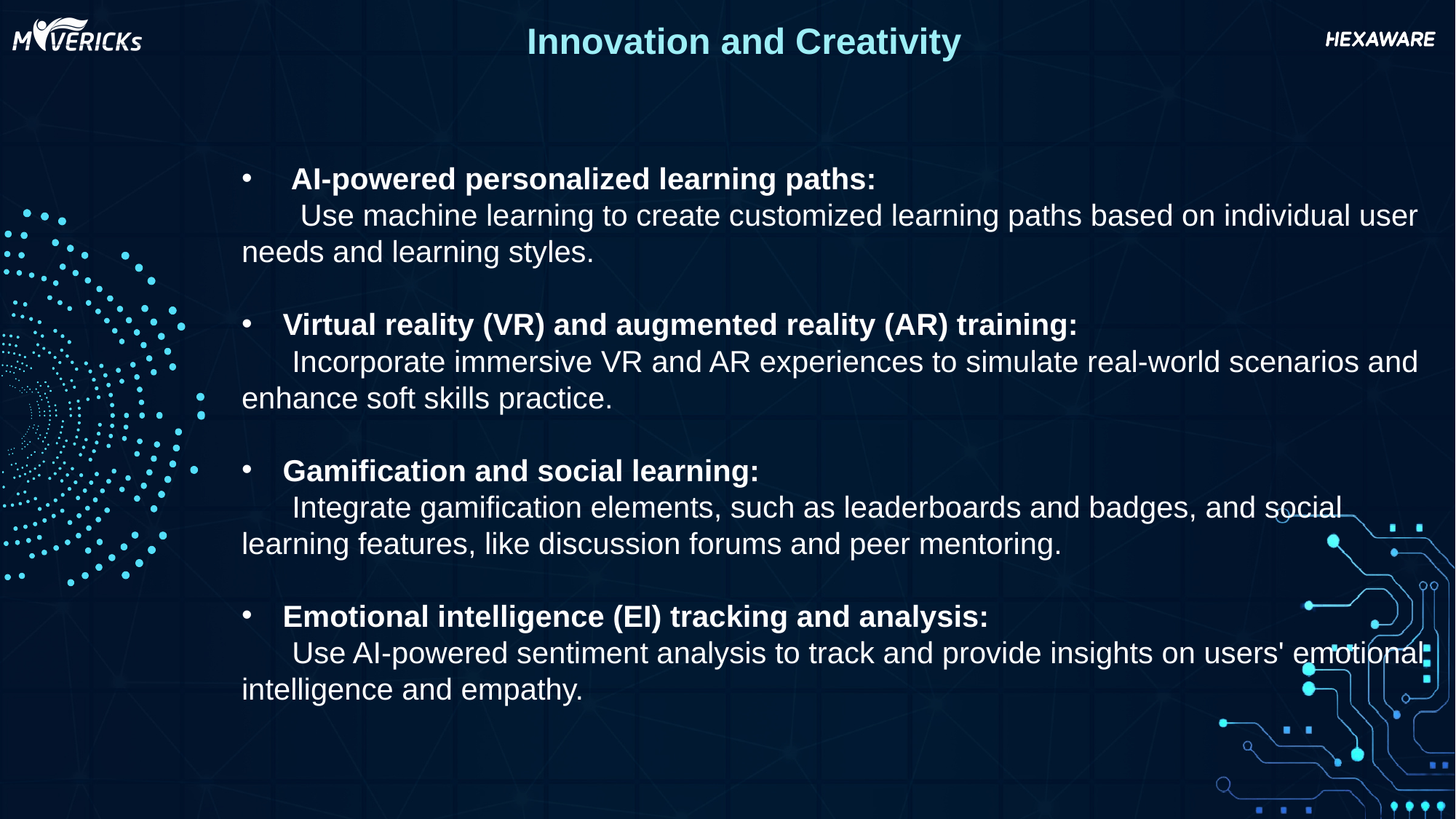

Innovation and Creativity
 AI-powered personalized learning paths:
       Use machine learning to create customized learning paths based on individual user needs and learning styles.

Virtual reality (VR) and augmented reality (AR) training:
      Incorporate immersive VR and AR experiences to simulate real-world scenarios and enhance soft skills practice.

Gamification and social learning:
      Integrate gamification elements, such as leaderboards and badges, and social learning features, like discussion forums and peer mentoring.

Emotional intelligence (EI) tracking and analysis:
      Use AI-powered sentiment analysis to track and provide insights on users' emotional intelligence and empathy.